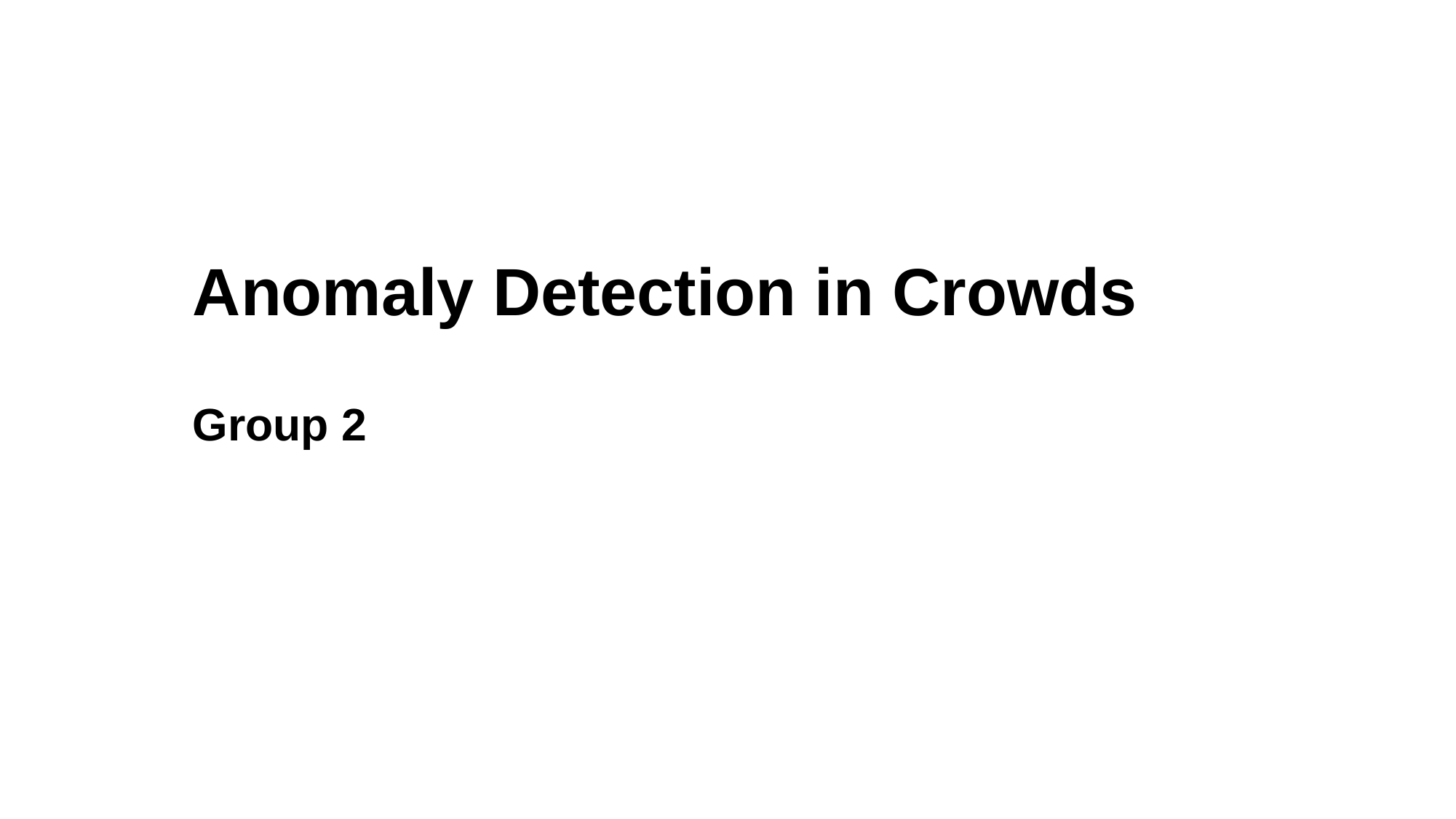

# Anomaly Detection in Crowds Group 2